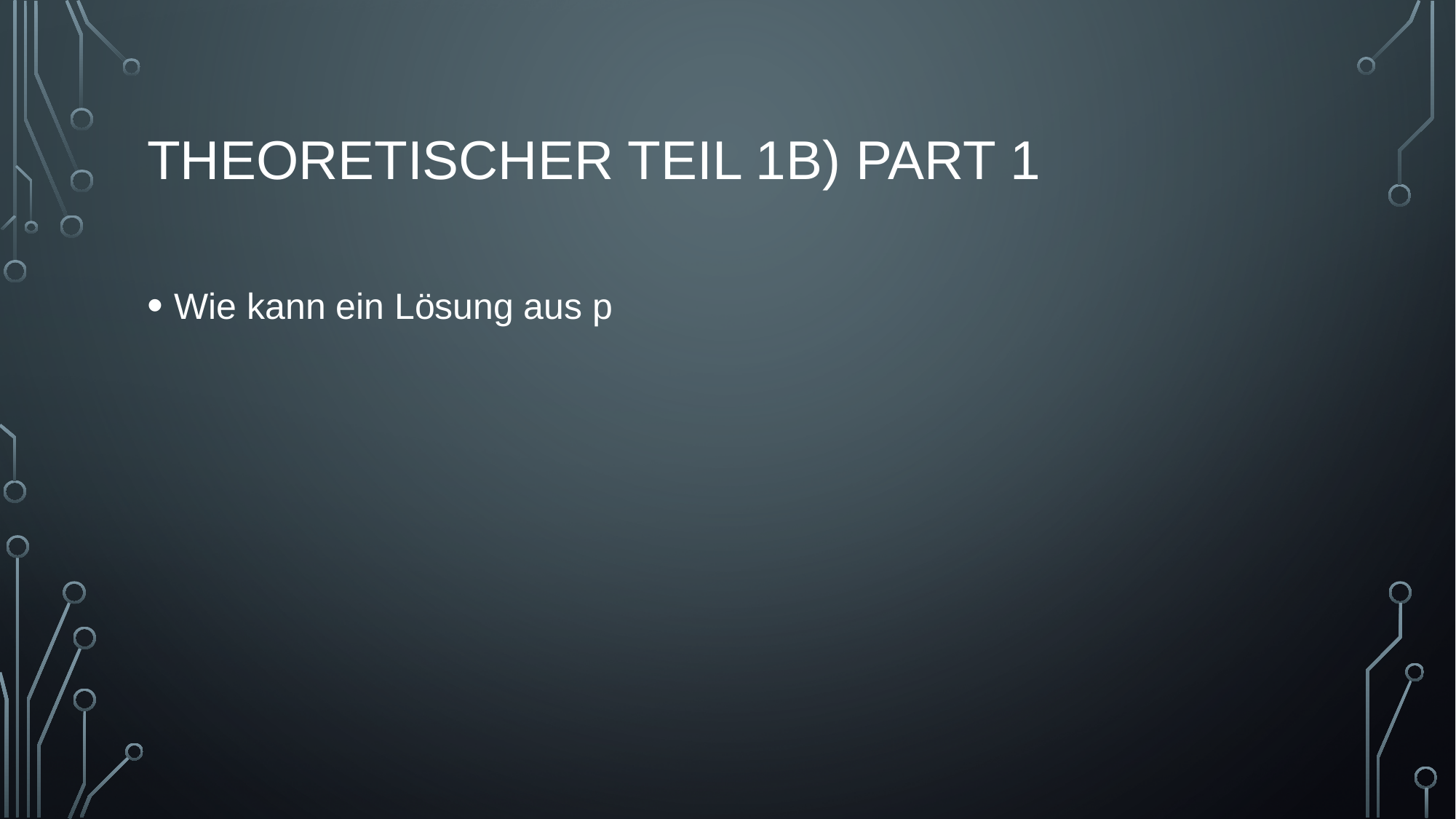

# Theoretischer Teil 1B) Part 1
Wie kann ein Lösung aus p